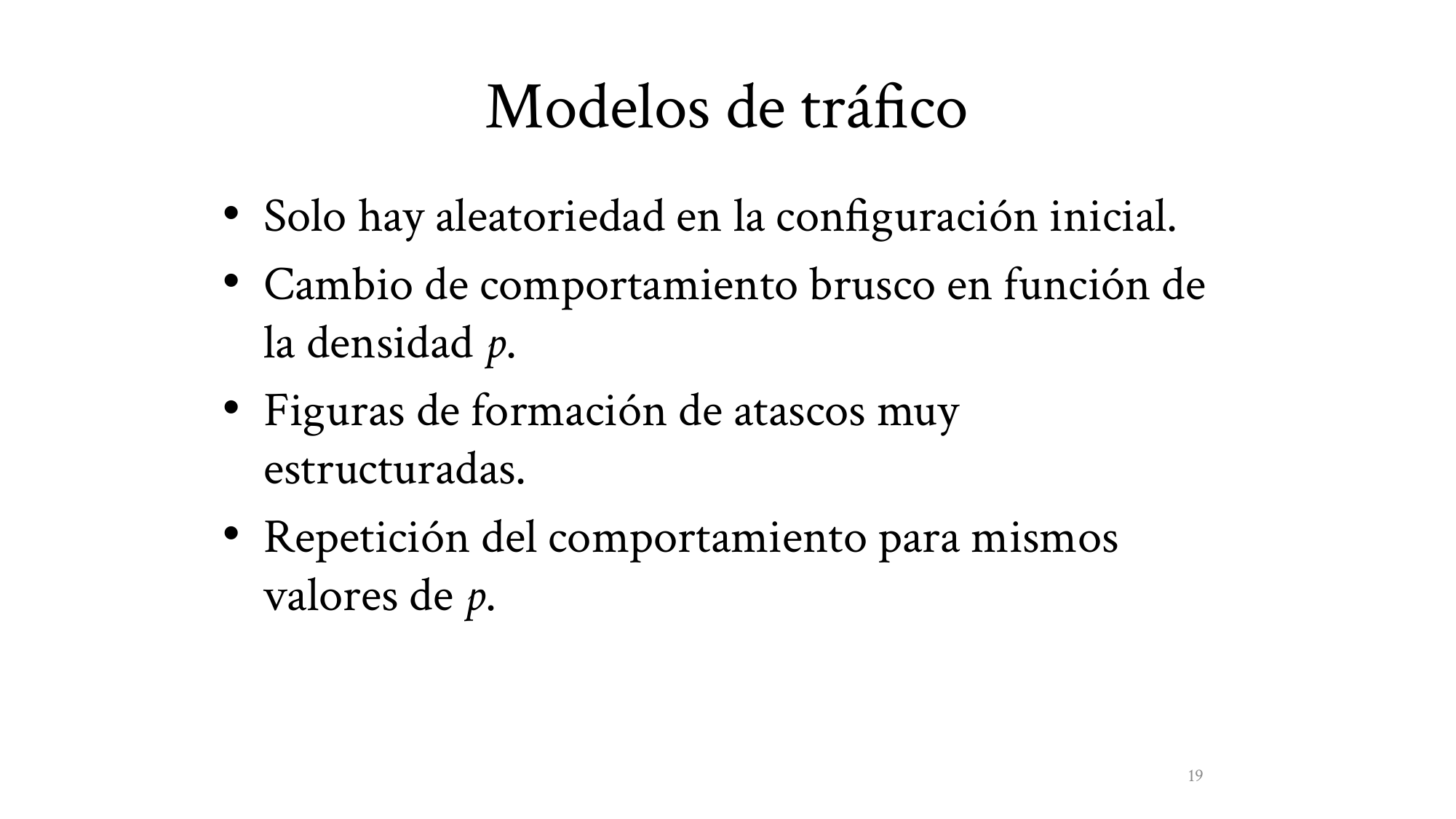

# Modelos de tráfico
Solo hay aleatoriedad en la configuración inicial.
Cambio de comportamiento brusco en función de la densidad p.
Figuras de formación de atascos muy estructuradas.
Repetición del comportamiento para mismos valores de p.
19